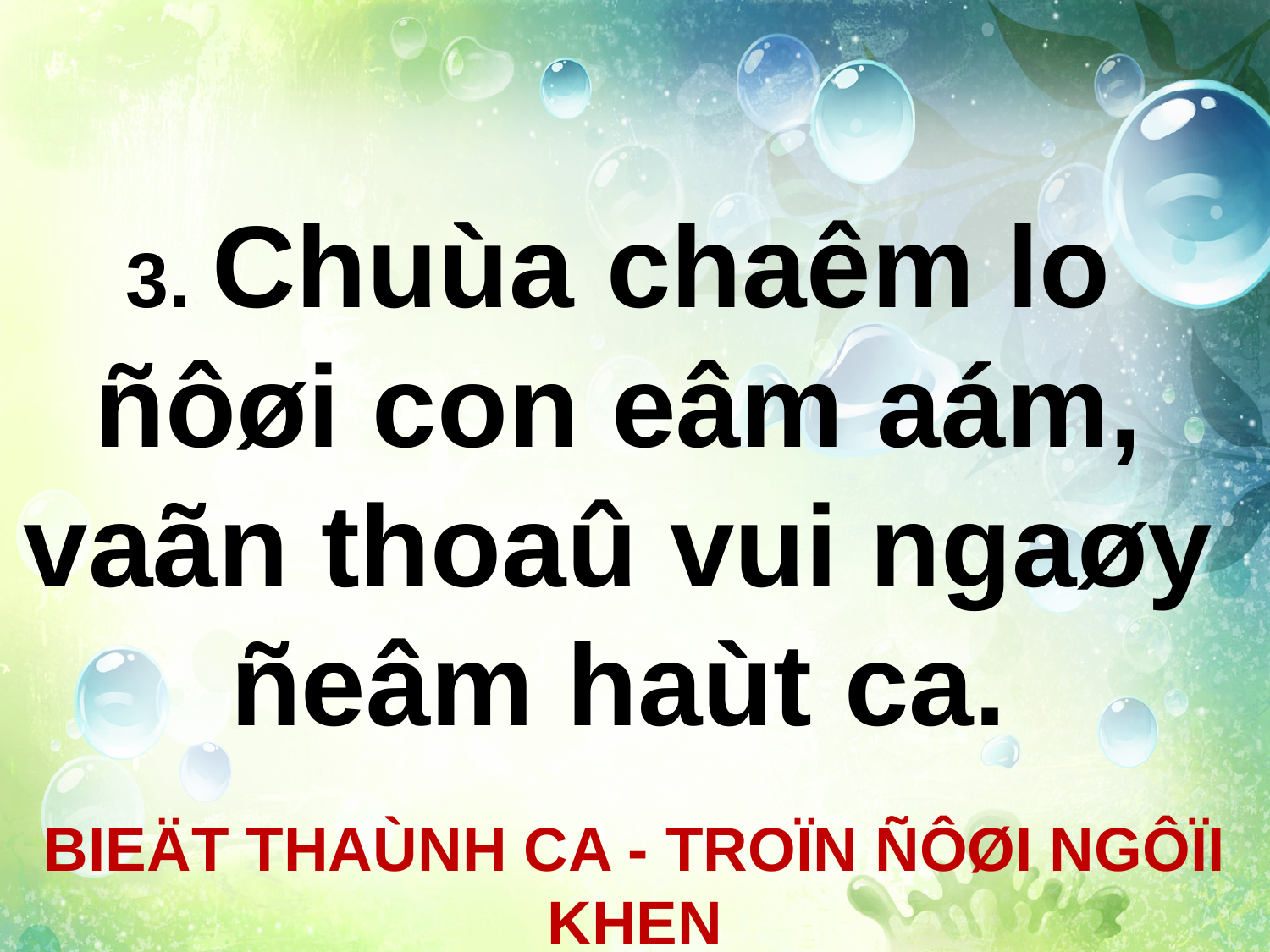

3. Chuùa chaêm lo
ñôøi con eâm aám,
vaãn thoaû vui ngaøy
ñeâm haùt ca.
BIEÄT THAÙNH CA - TROÏN ÑÔØI NGÔÏI KHEN